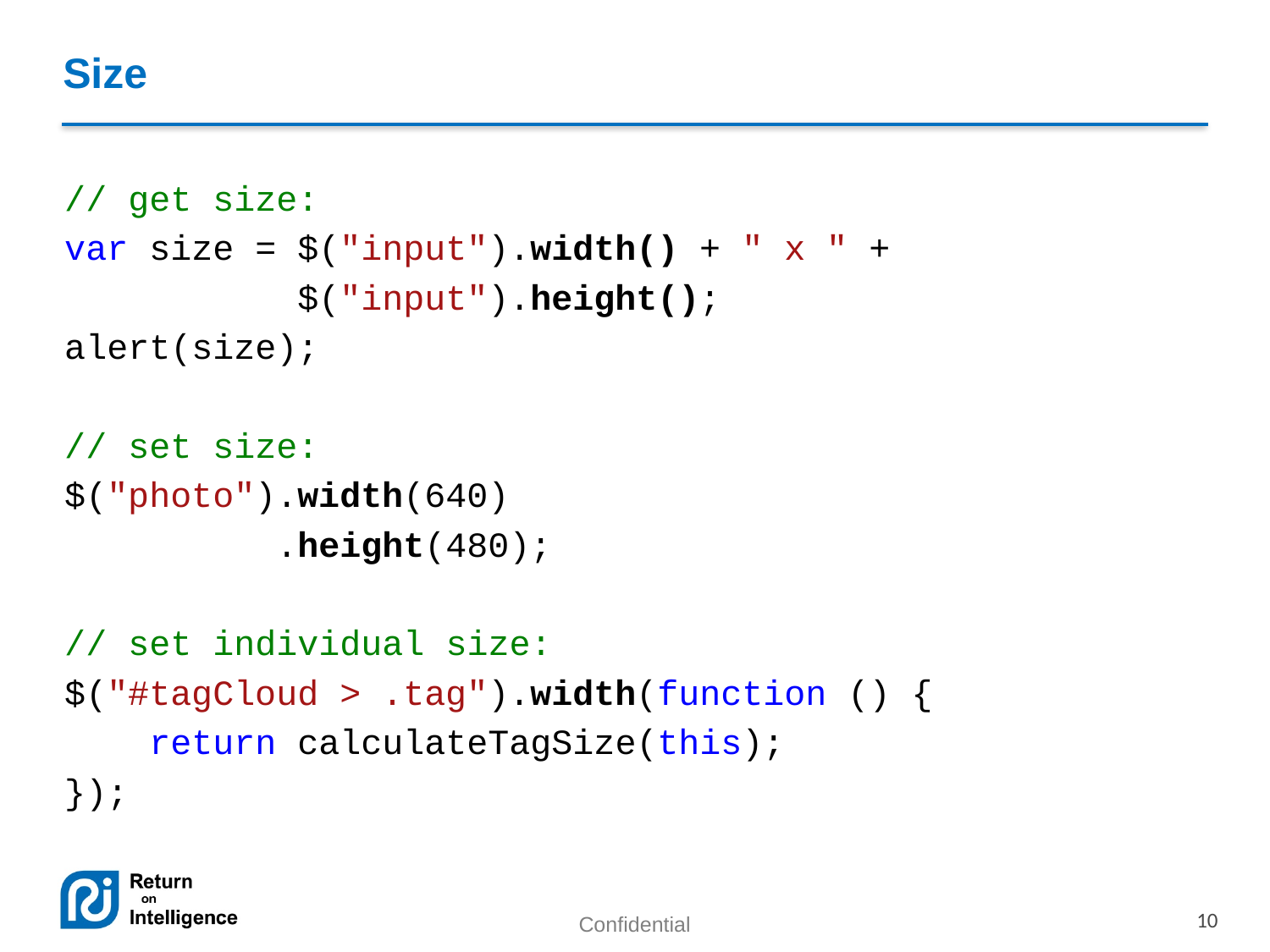

# Size
// get size:
var size = $("input").width() + " x " +
           $("input").height();
alert(size);

// set size:
$("photo").width(640)
          .height(480);

// set individual size:
$("#tagCloud > .tag").width(function () {
    return calculateTagSize(this);
});